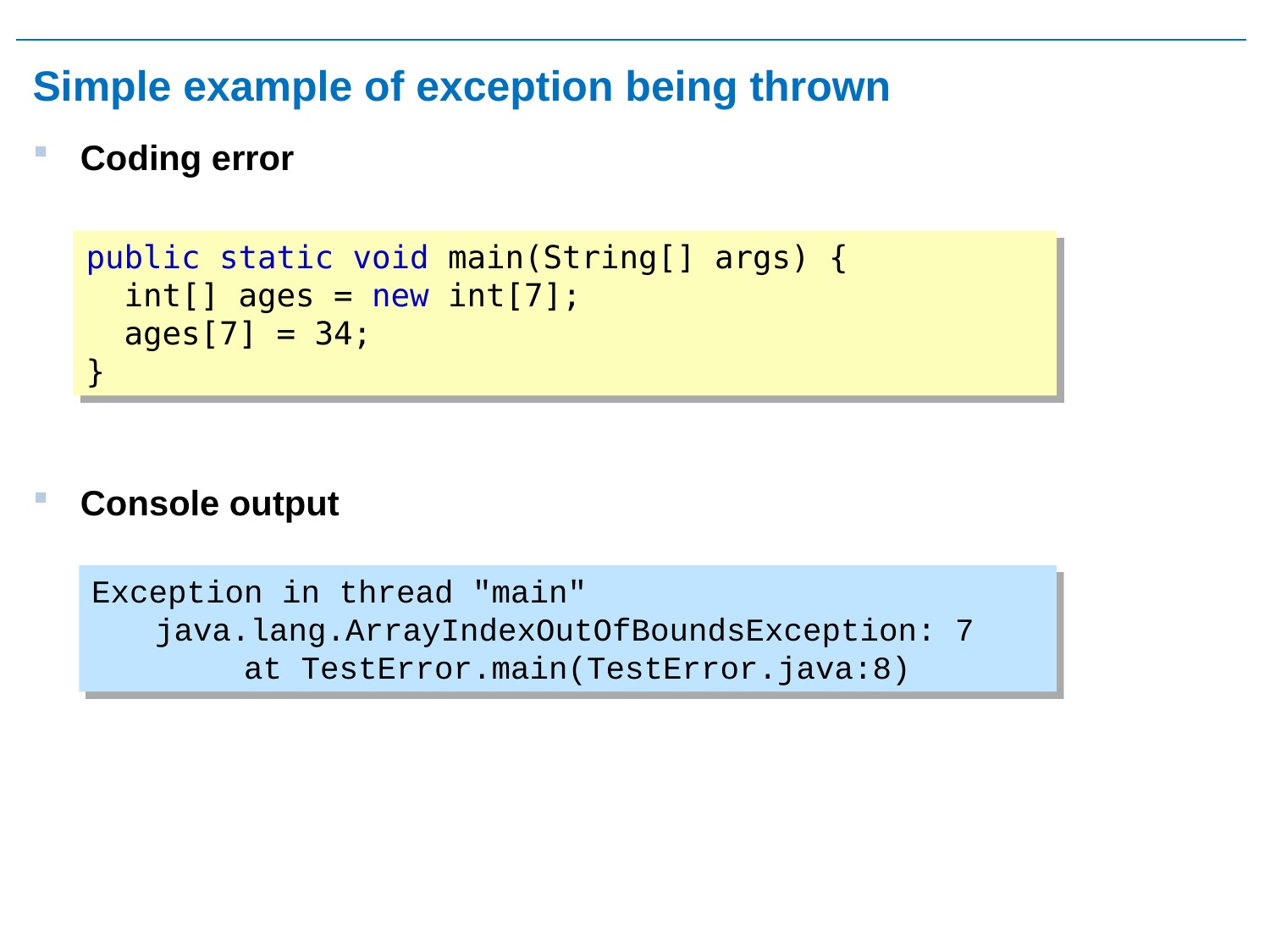

# Simple example of exception being thrown
Coding error

Console output
public static void main(String[] args) {
  int[] ages = new int[7];
  ages[7] = 34;
}
Exception in thread "main" java.lang.ArrayIndexOutOfBoundsException: 7
        at TestError.main(TestError.java:8)